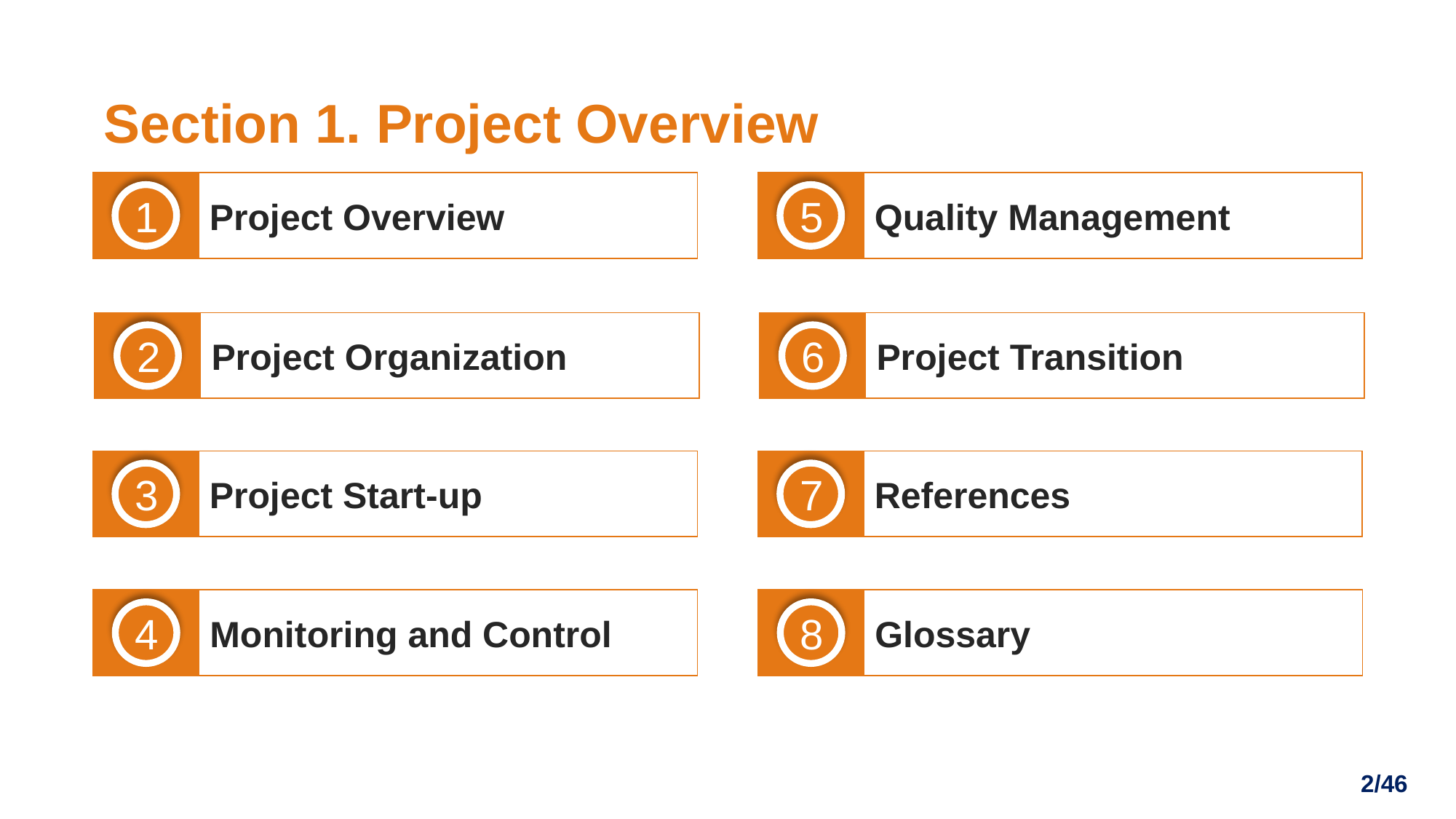

Section 1. Project Overview

Project Overview

Quality Management
1
5

Project Organization

Project Transition
2
6

Project Start-up

References
3
7

Monitoring and Control

Glossary
4
8
2/46